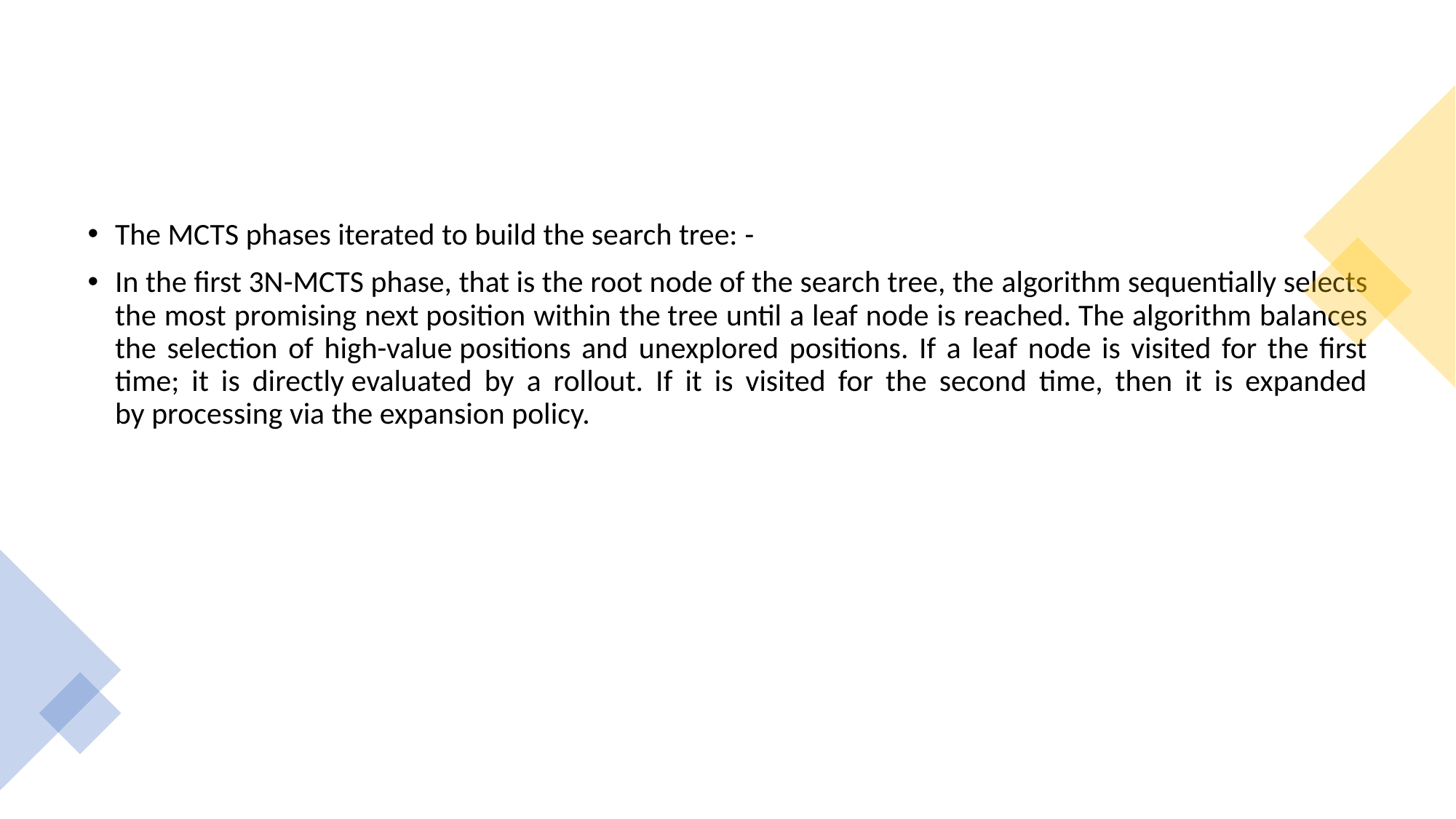

#

The MCTS phases iterated to build the search tree: -
In the first 3N-MCTS phase, that is the root node of the search tree, the algorithm sequentially selects the most promising next position within the tree until a leaf node is reached. The algorithm balances the selection of high-value positions and unexplored positions. If a leaf node is visited for the first time; it is directly evaluated by a rollout. If it is visited for the second time, then it is expanded by processing via the expansion policy.